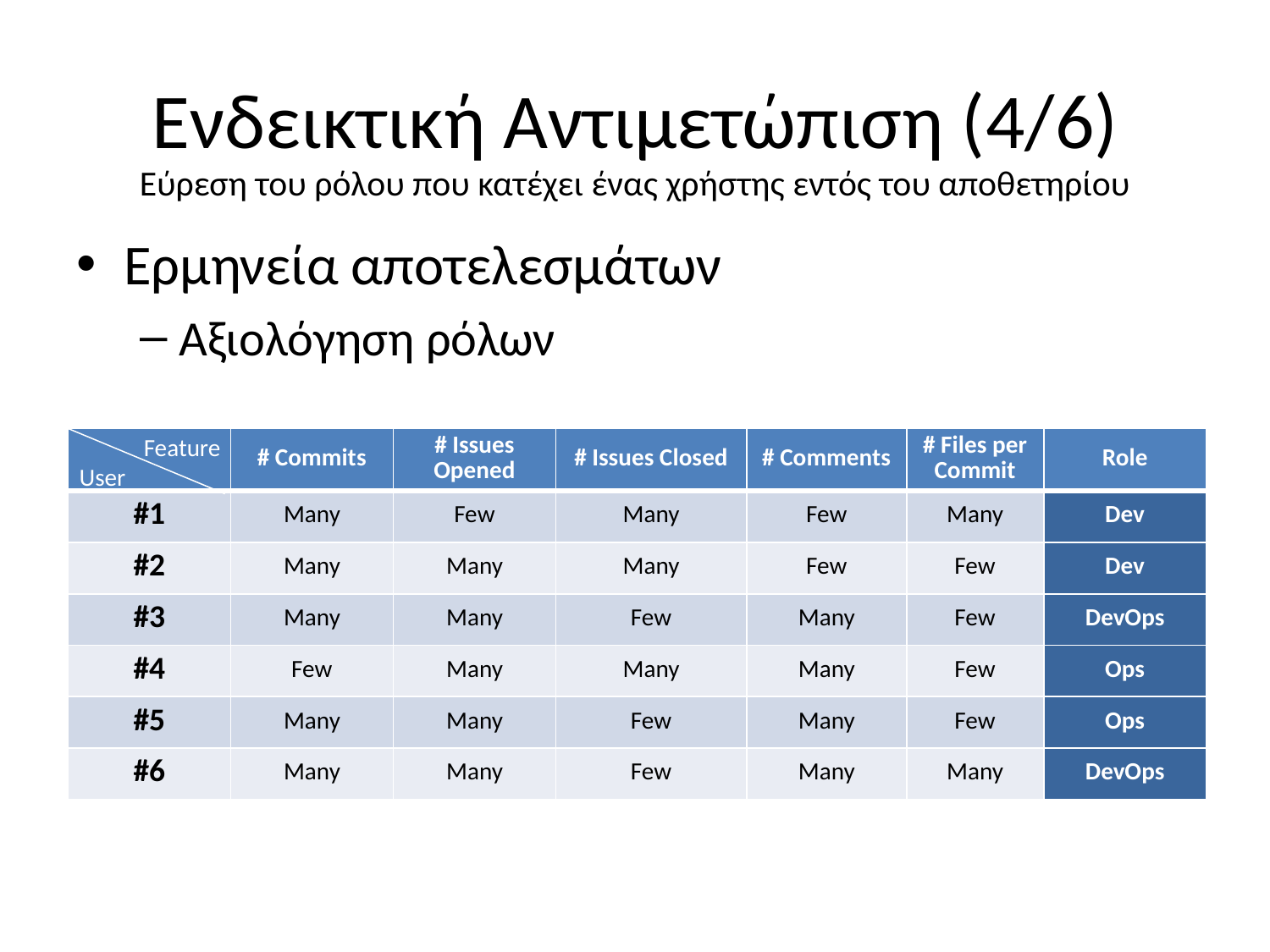

# Ενδεικτική Αντιμετώπιση (4/6)
Εύρεση του ρόλου που κατέχει ένας χρήστης εντός του αποθετηρίου
Ερμηνεία αποτελεσμάτων
Αξιολόγηση ρόλων

Feature
|  | # Commits | # Issues Opened | # Issues Closed | # Comments | # Files per Commit | Role |
| --- | --- | --- | --- | --- | --- | --- |
| #1 | Many | Few | Many | Few | Many | Dev |
| #2 | Many | Many | Many | Few | Few | Dev |
| #3 | Many | Many | Few | Many | Few | DevOps |
| #4 | Few | Many | Many | Many | Few | Ops |
| #5 | Many | Many | Few | Many | Few | Ops |
| #6 | Many | Many | Few | Many | Many | DevOps |
User